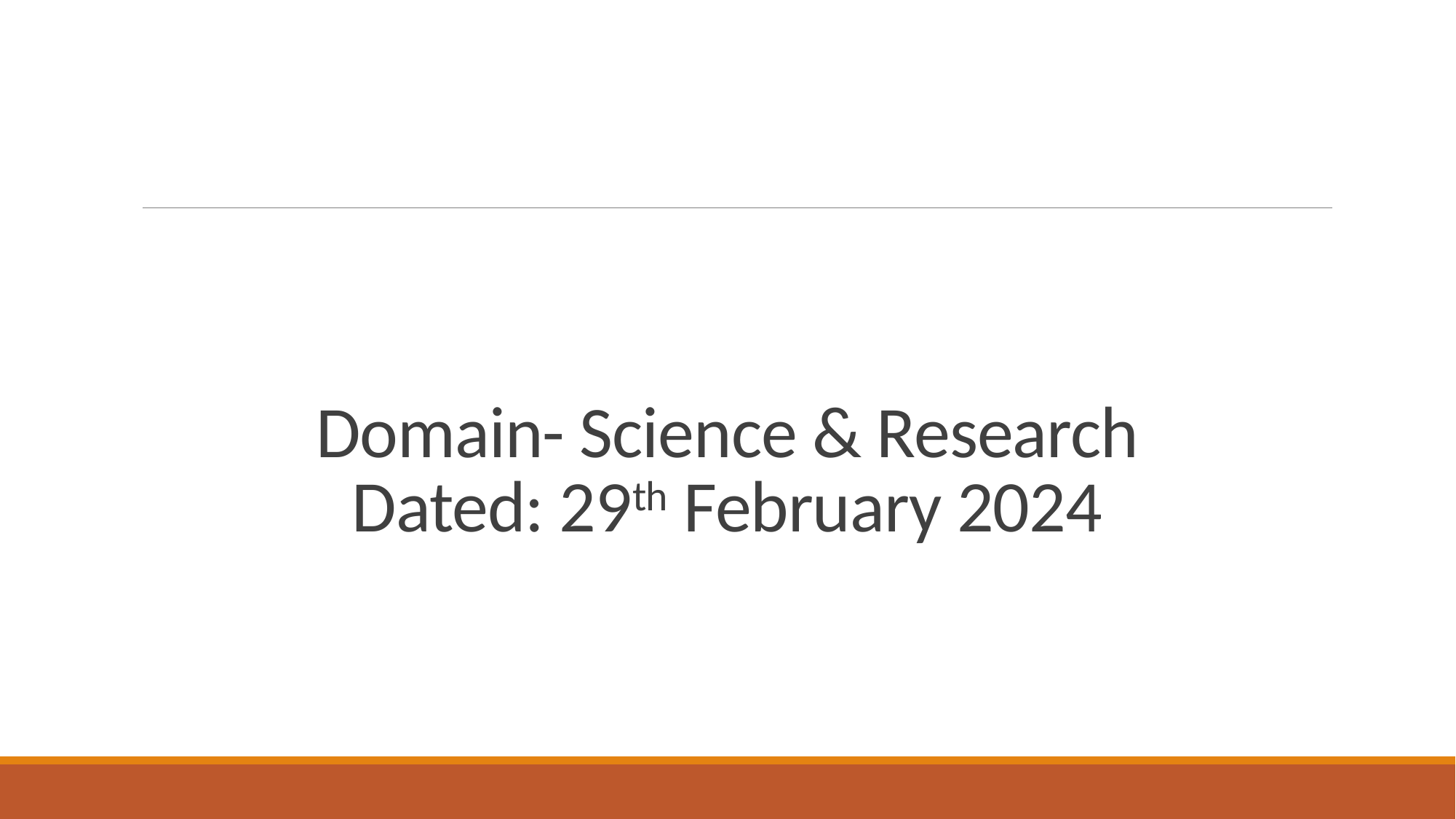

# Domain- Science & Research Dated: 29th February 2024